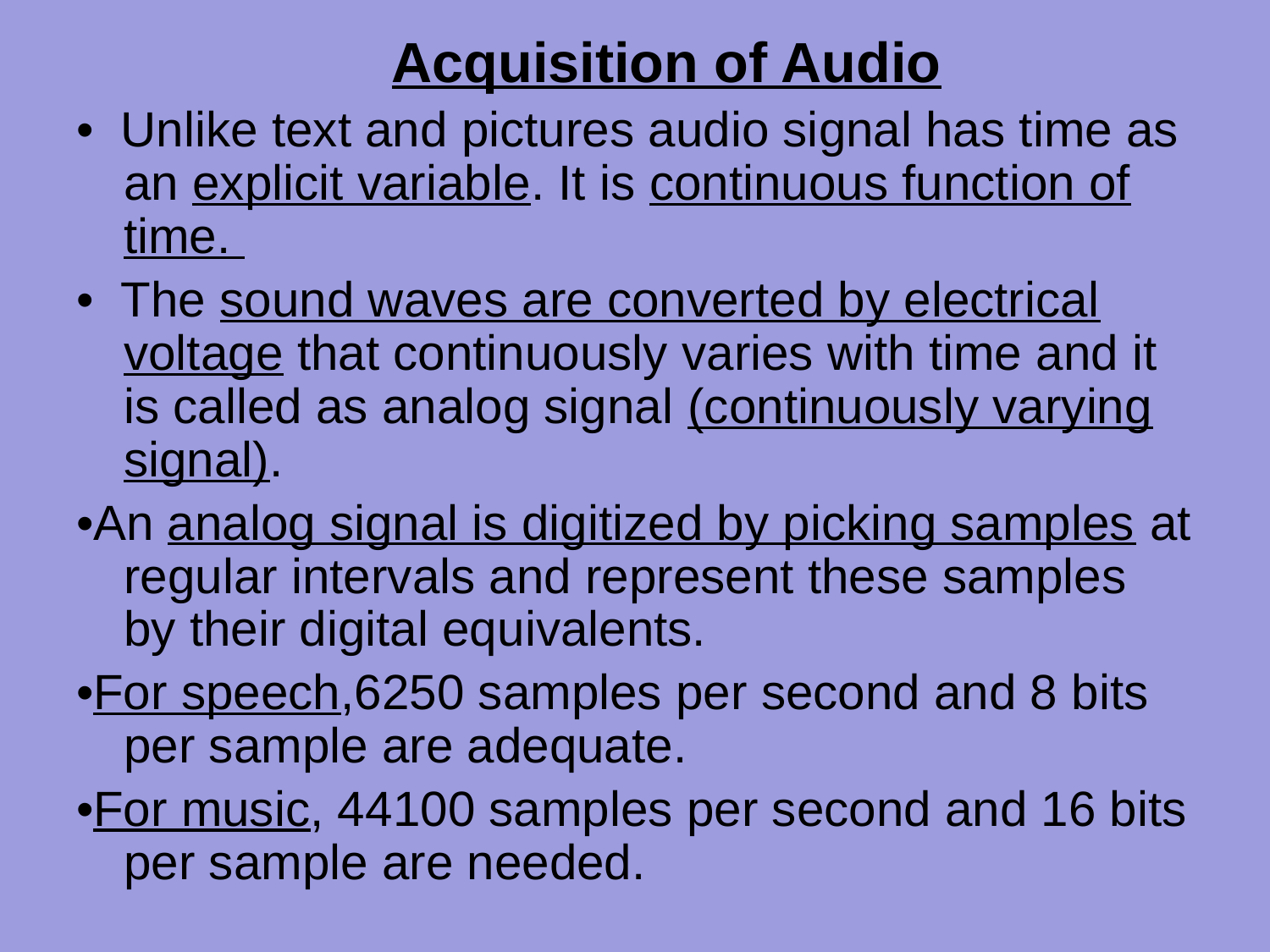

Acquisition of Audio
•  Unlike text and pictures audio signal has time as an explicit variable. It is continuous function of time.
•  The sound waves are converted by electrical voltage that continuously varies with time and it is called as analog signal (continuously varying signal).
•An analog signal is digitized by picking samples at regular intervals and represent these samples by their digital equivalents.
•For speech,6250 samples per second and 8 bits per sample are adequate.
•For music, 44100 samples per second and 16 bits per sample are needed.